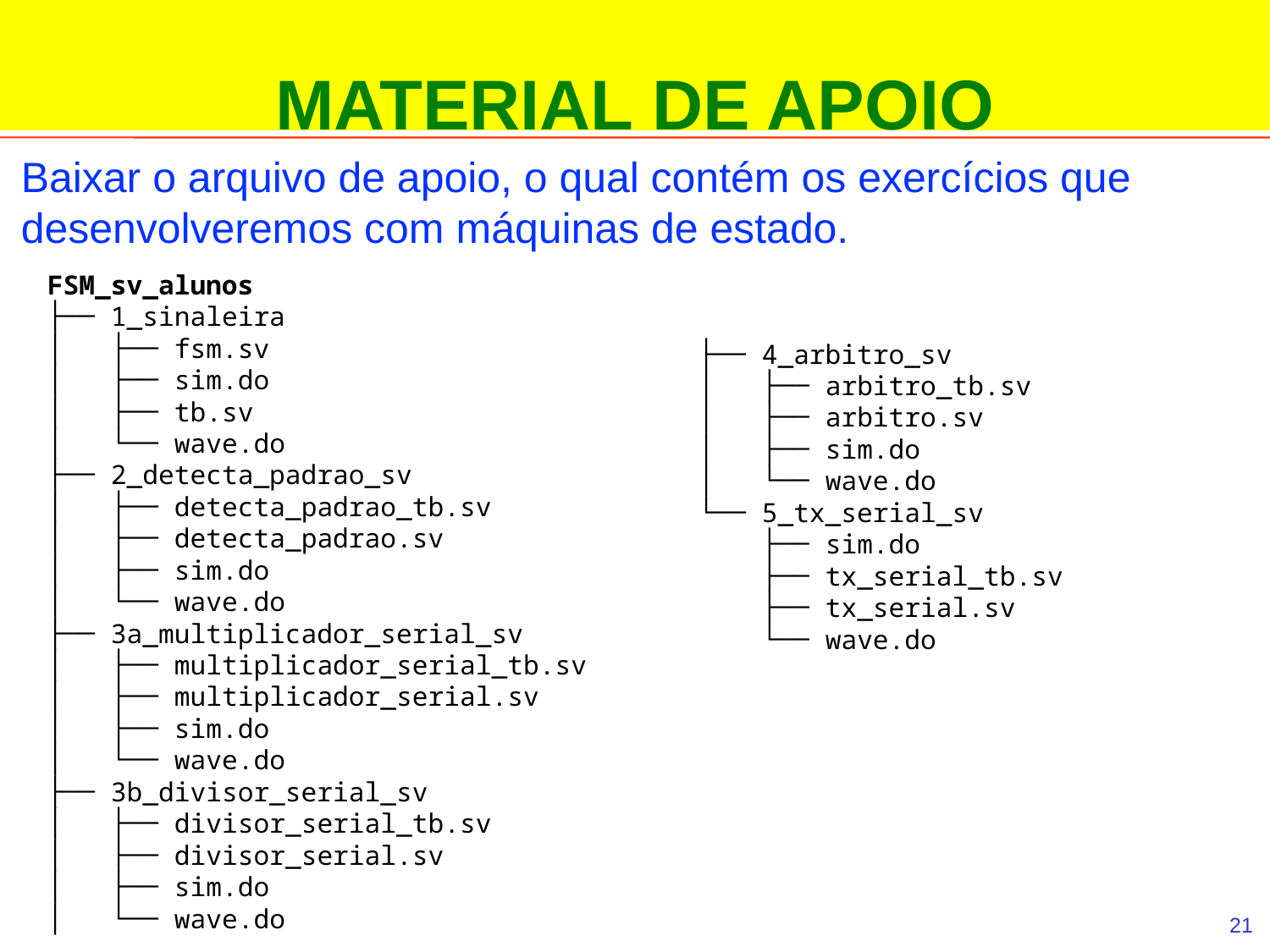

MATERIAL DE APOIO
Baixar o arquivo de apoio, o qual contém os exercícios que desenvolveremos com máquinas de estado.
FSM_sv_alunos
├── 1_sinaleira
│   ├── fsm.sv
│   ├── sim.do
│   ├── tb.sv
│   └── wave.do
├── 2_detecta_padrao_sv
│   ├── detecta_padrao_tb.sv
│   ├── detecta_padrao.sv
│   ├── sim.do
│   └── wave.do
├── 3a_multiplicador_serial_sv
│   ├── multiplicador_serial_tb.sv
│   ├── multiplicador_serial.sv
│   ├── sim.do
│   └── wave.do
├── 3b_divisor_serial_sv
│   ├── divisor_serial_tb.sv
│   ├── divisor_serial.sv
│   ├── sim.do
│   └── wave.do

├── 4_arbitro_sv
│   ├── arbitro_tb.sv
│   ├── arbitro.sv
│   ├── sim.do
│   └── wave.do
└── 5_tx_serial_sv
    ├── sim.do
    ├── tx_serial_tb.sv
    ├── tx_serial.sv
    └── wave.do